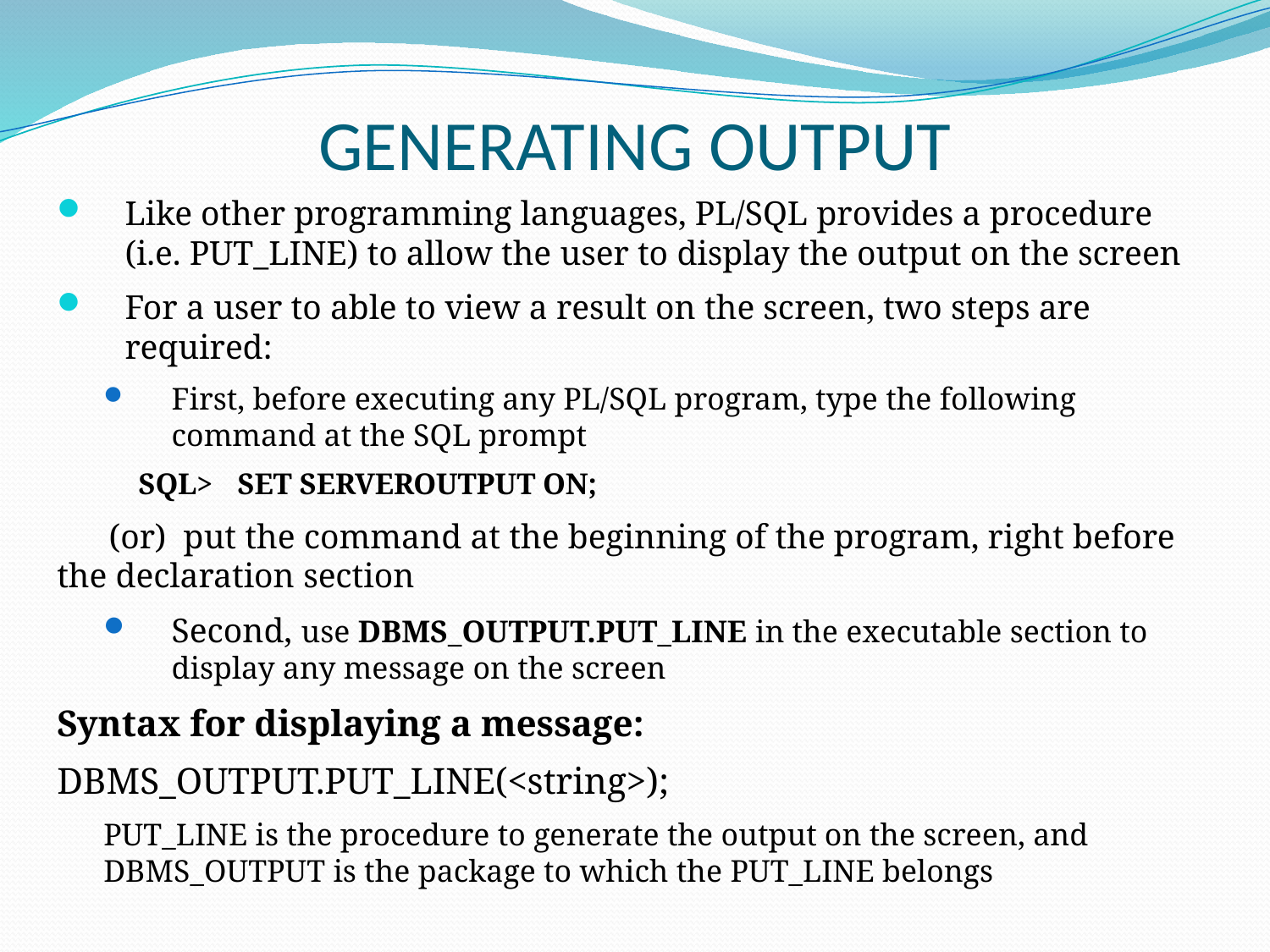

# GENERATING OUTPUT
Like other programming languages, PL/SQL provides a procedure (i.e. PUT_LINE) to allow the user to display the output on the screen
For a user to able to view a result on the screen, two steps are required:
First, before executing any PL/SQL program, type the following command at the SQL prompt
	SQL> 	SET SERVEROUTPUT ON;
	      (or)  put the command at the beginning of the program, right before the declaration section
Second, use DBMS_OUTPUT.PUT_LINE in the executable section to display any message on the screen
	Syntax for displaying a message:
		DBMS_OUTPUT.PUT_LINE(<string>);
	PUT_LINE is the procedure to generate the output on the screen, and DBMS_OUTPUT is the package to which the PUT_LINE belongs